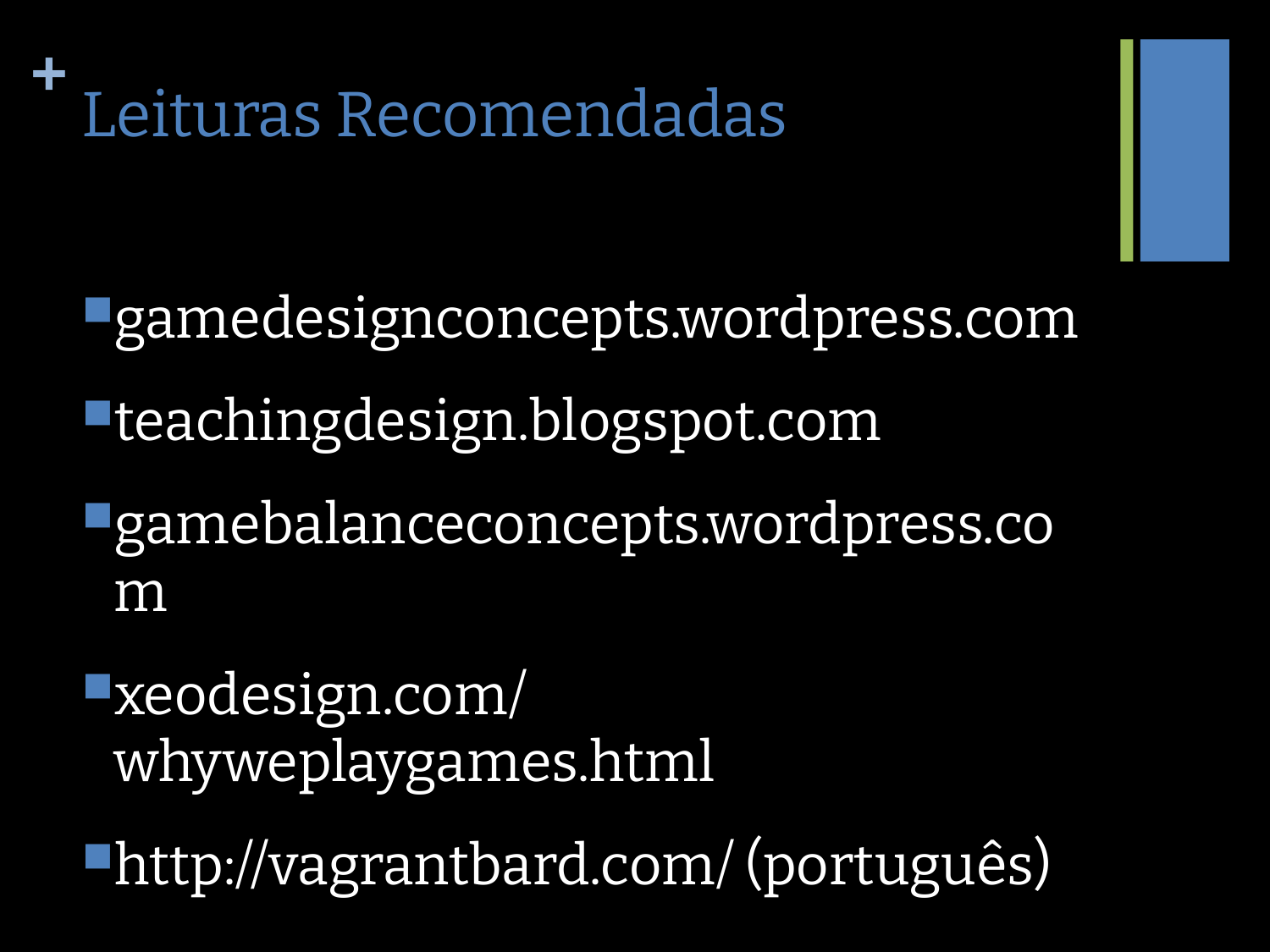

# Leituras Recomendadas
gamedesignconcepts.wordpress.com
teachingdesign.blogspot.com
gamebalanceconcepts.wordpress.com
xeodesign.com/whyweplaygames.html
http://vagrantbard.com/ (português)